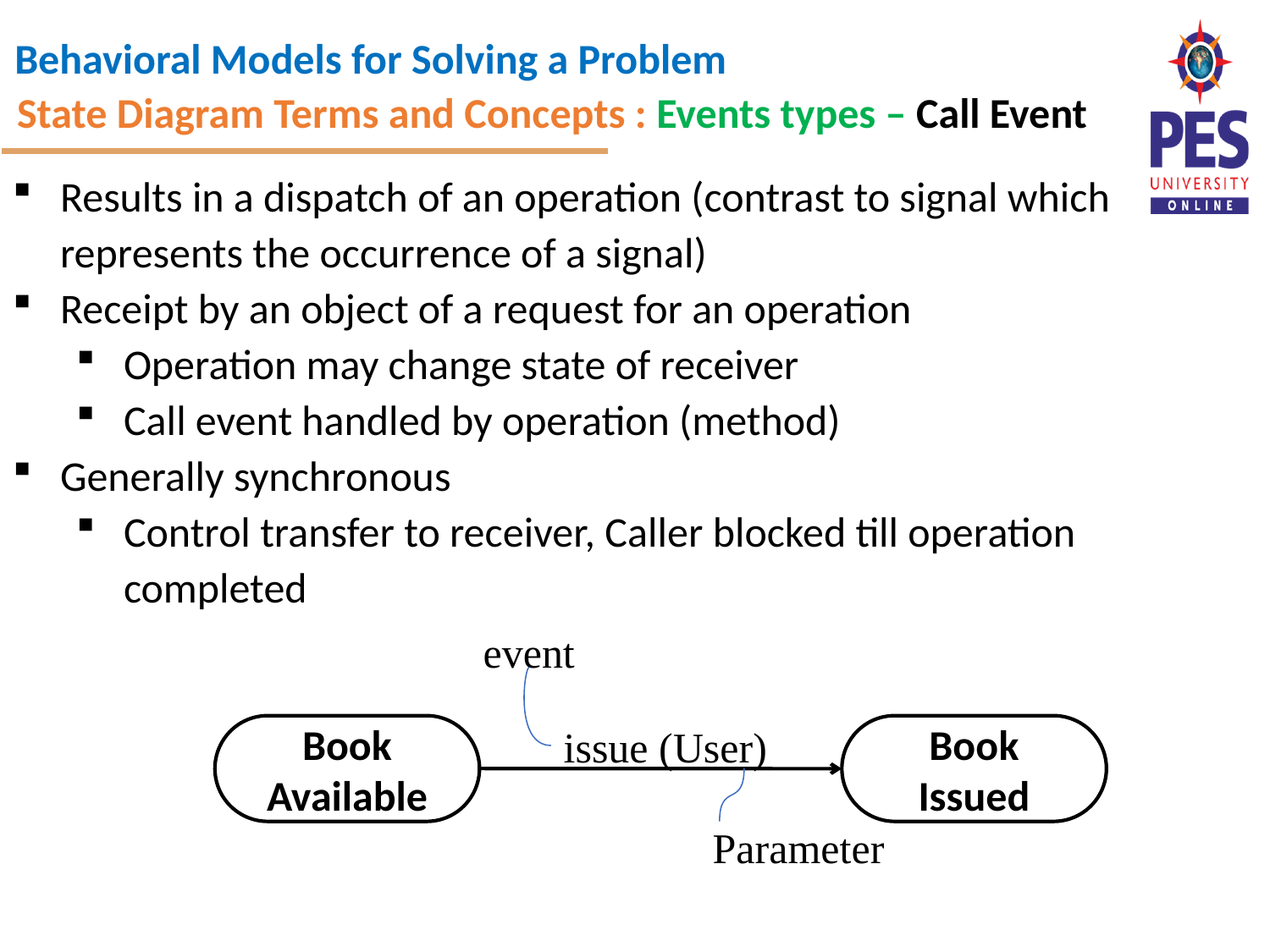

State Diagram Terms and Concepts : Events types – Call Event
Results in a dispatch of an operation (contrast to signal which represents the occurrence of a signal)
Receipt by an object of a request for an operation
Operation may change state of receiver
Call event handled by operation (method)
Generally synchronous
Control transfer to receiver, Caller blocked till operation completed
event
issue (User)
Book Available
Book Issued
Parameter